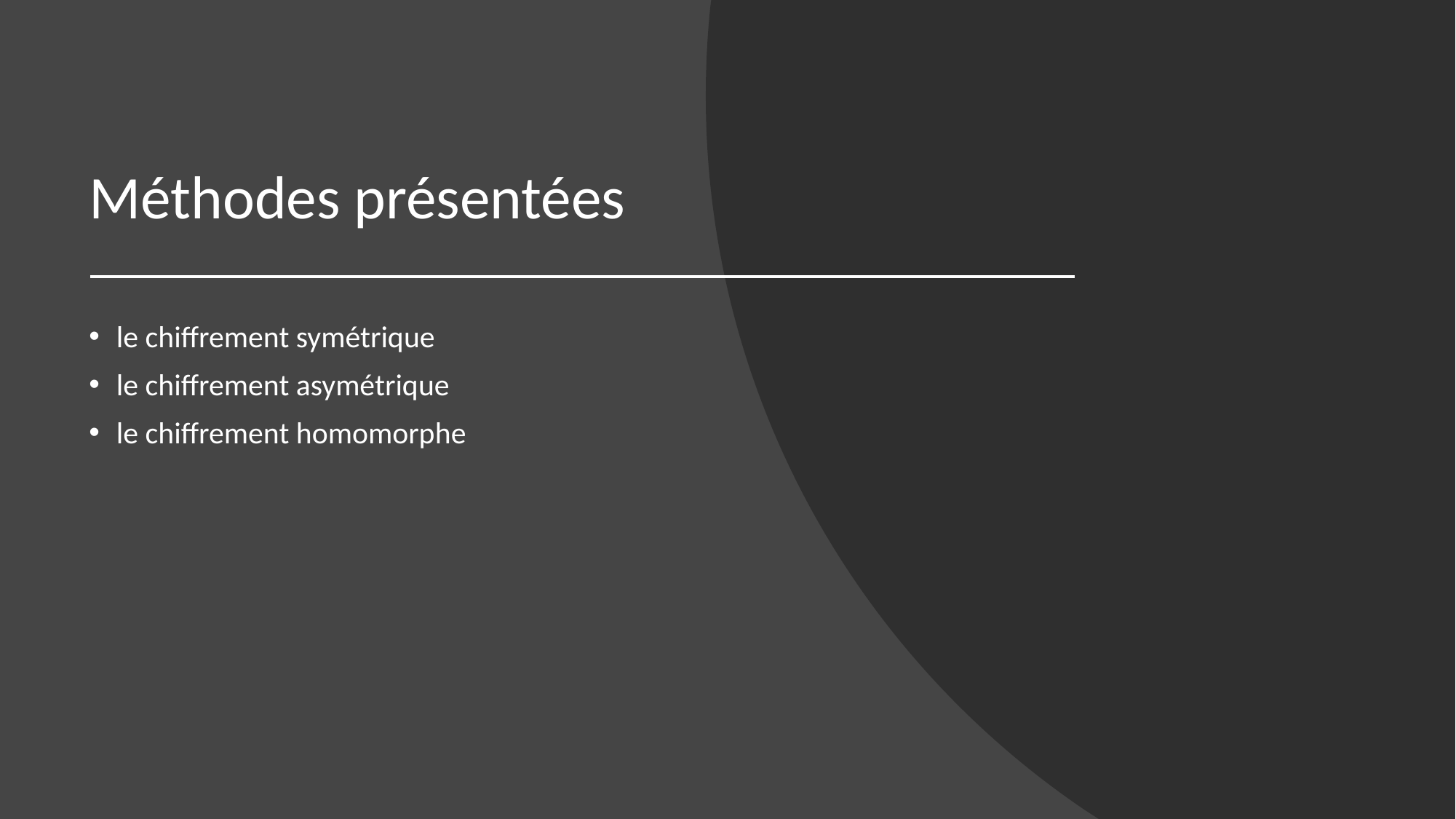

# Méthodes présentées
le chiffrement symétrique
le chiffrement asymétrique
le chiffrement homomorphe